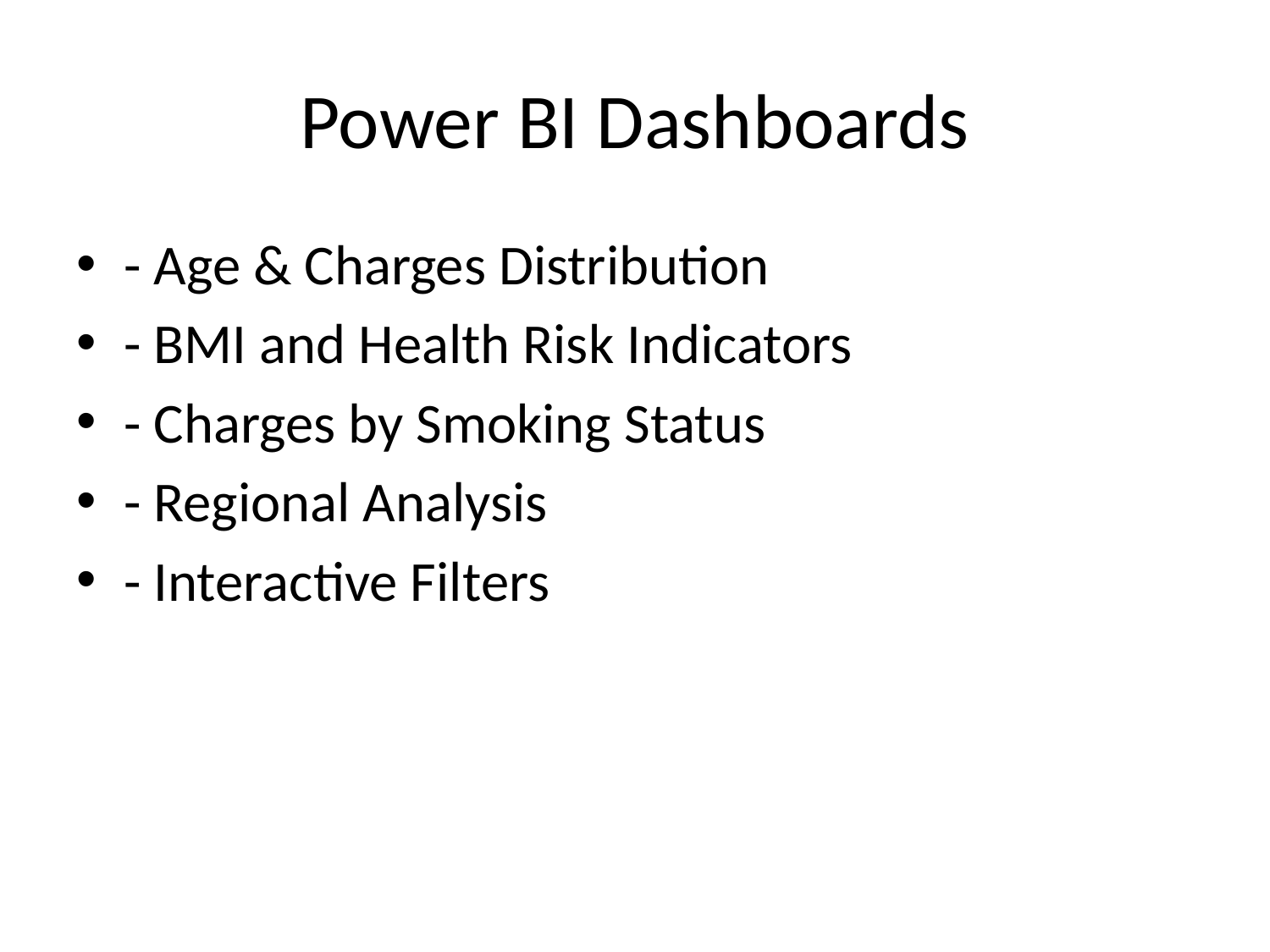

# Power BI Dashboards
- Age & Charges Distribution
- BMI and Health Risk Indicators
- Charges by Smoking Status
- Regional Analysis
- Interactive Filters